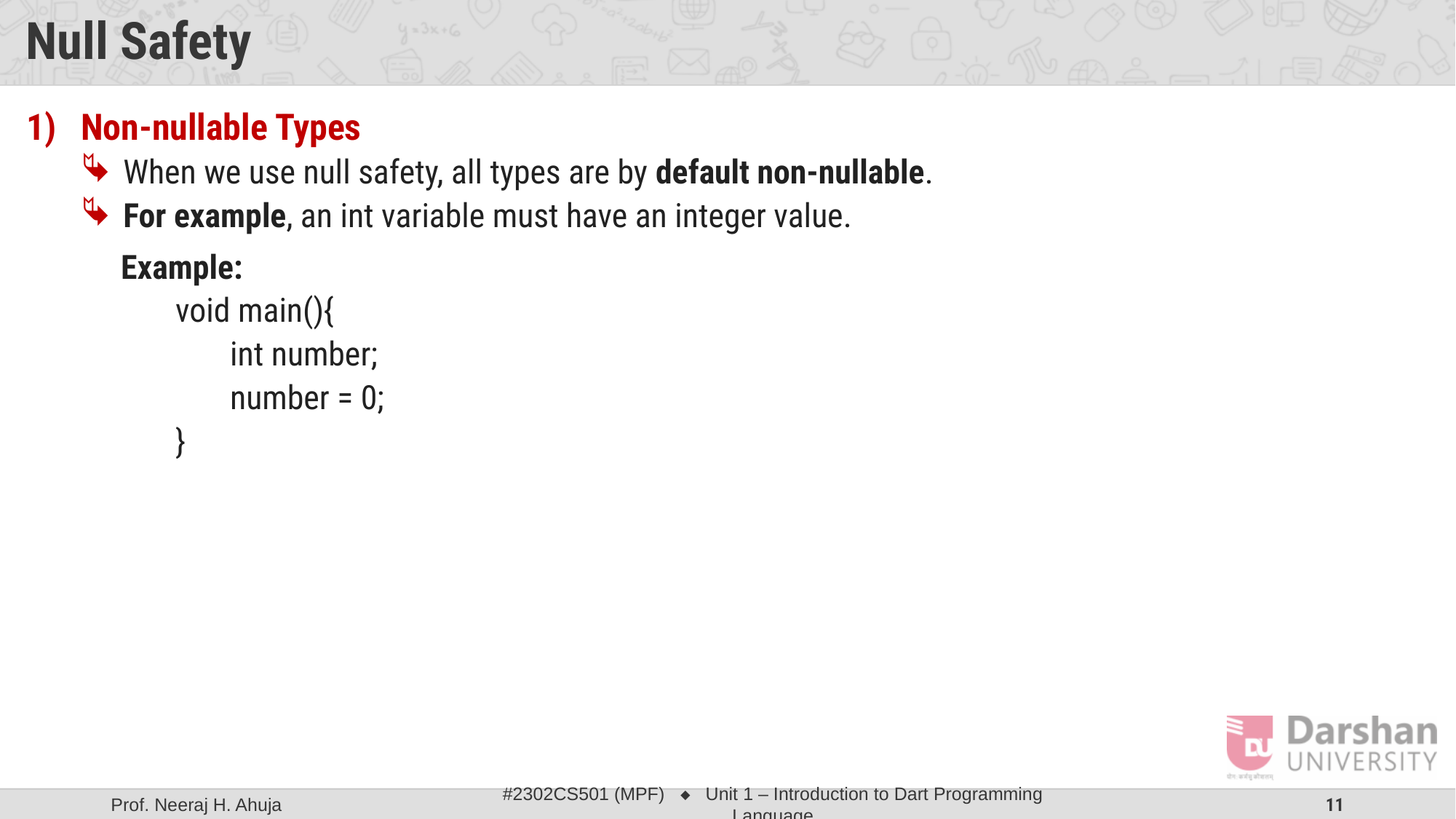

# Null Safety
Non-nullable Types
When we use null safety, all types are by default non-nullable.
For example, an int variable must have an integer value.
Example:
void main(){
int number;
number = 0;
}